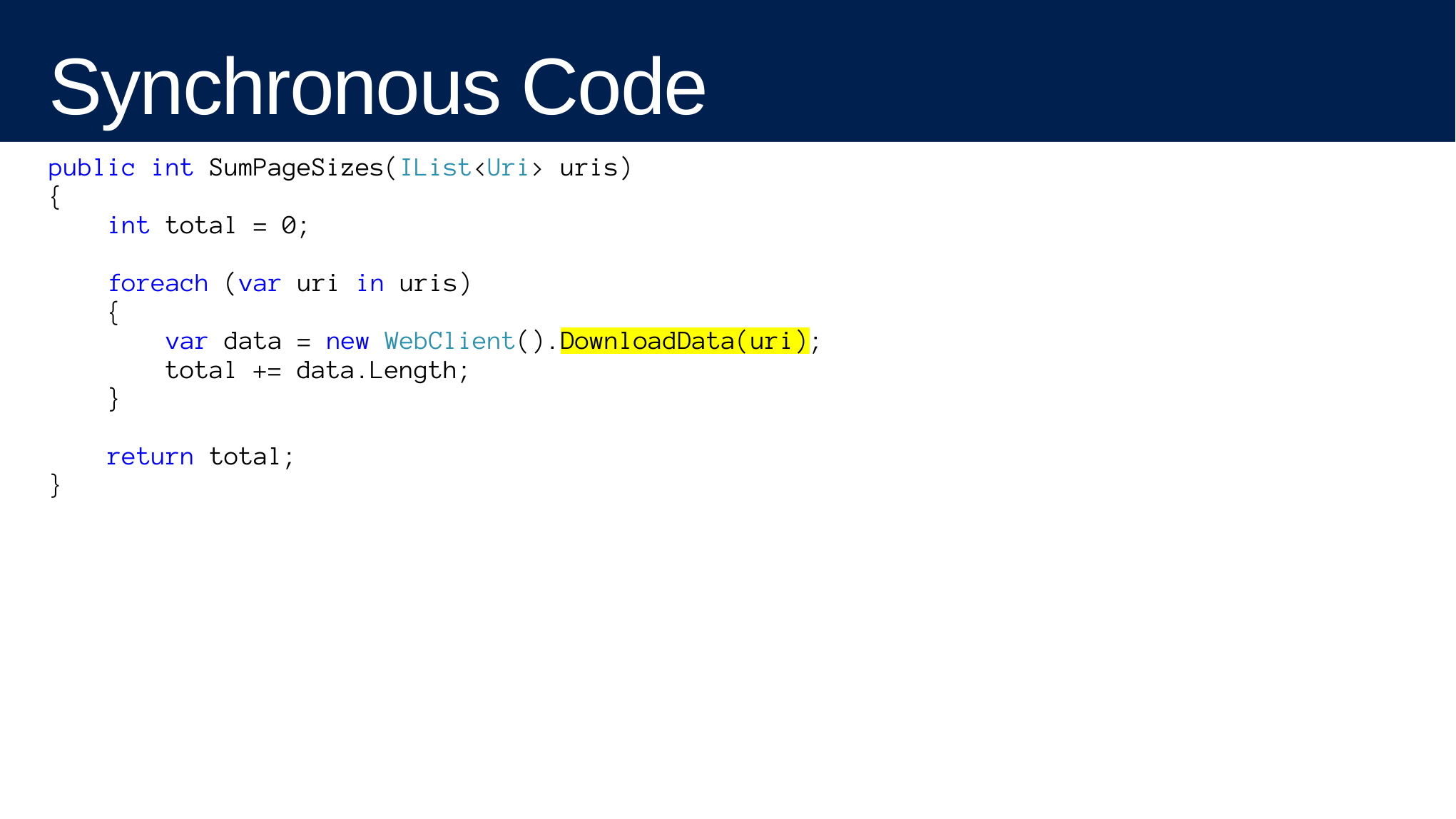

# Synchronous Code
public int SumPageSizes(IList<Uri> uris)
{
    int total = 0;
    foreach (var uri in uris)
    {
        var data = new WebClient().DownloadData(uri);
        total += data.Length;
    }
    return total;
}